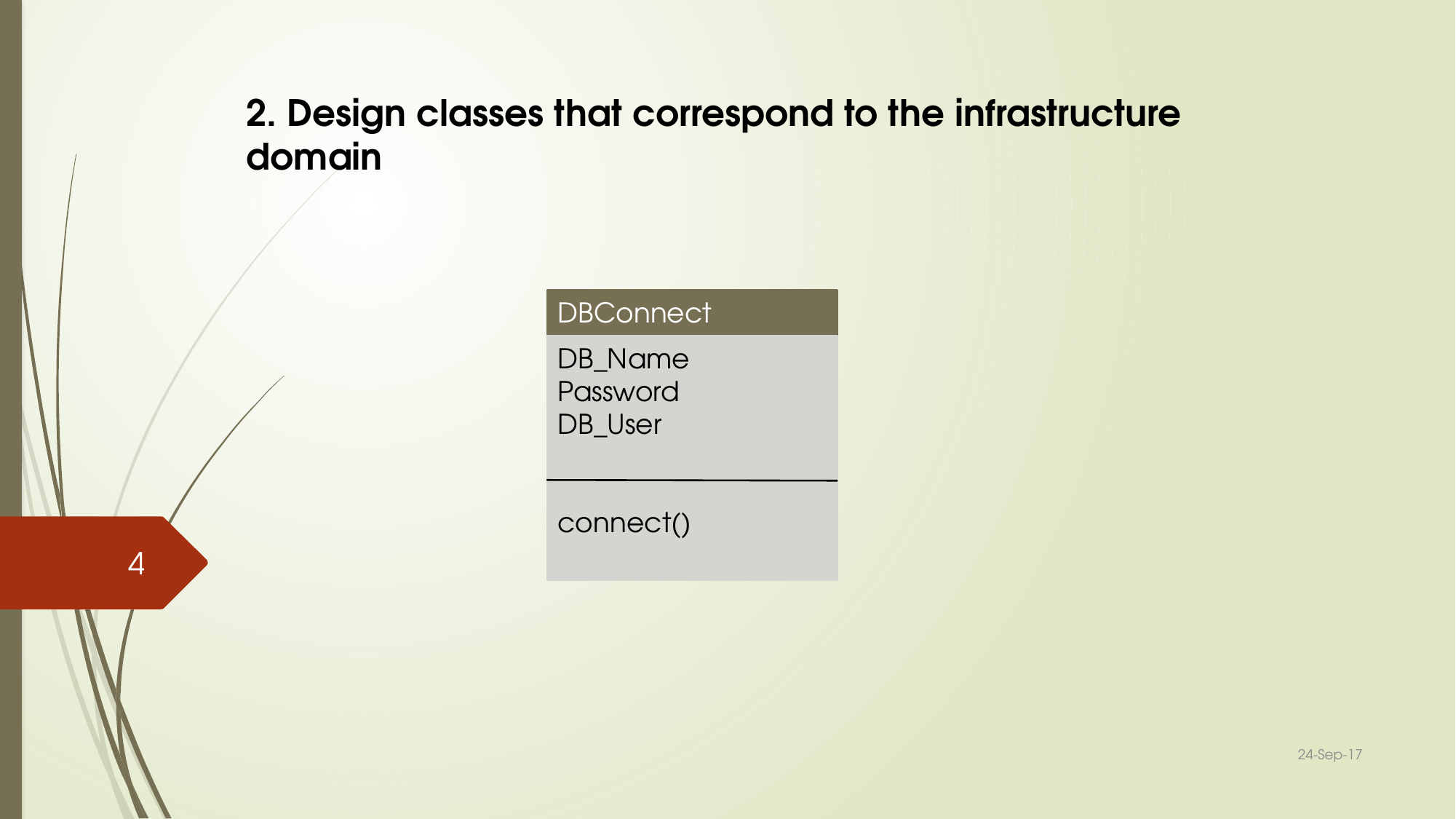

2. Design classes that correspond to the infrastructure domain
DBConnect

DB_Name
Password
DB_User

connect()

4
24-Sep-17